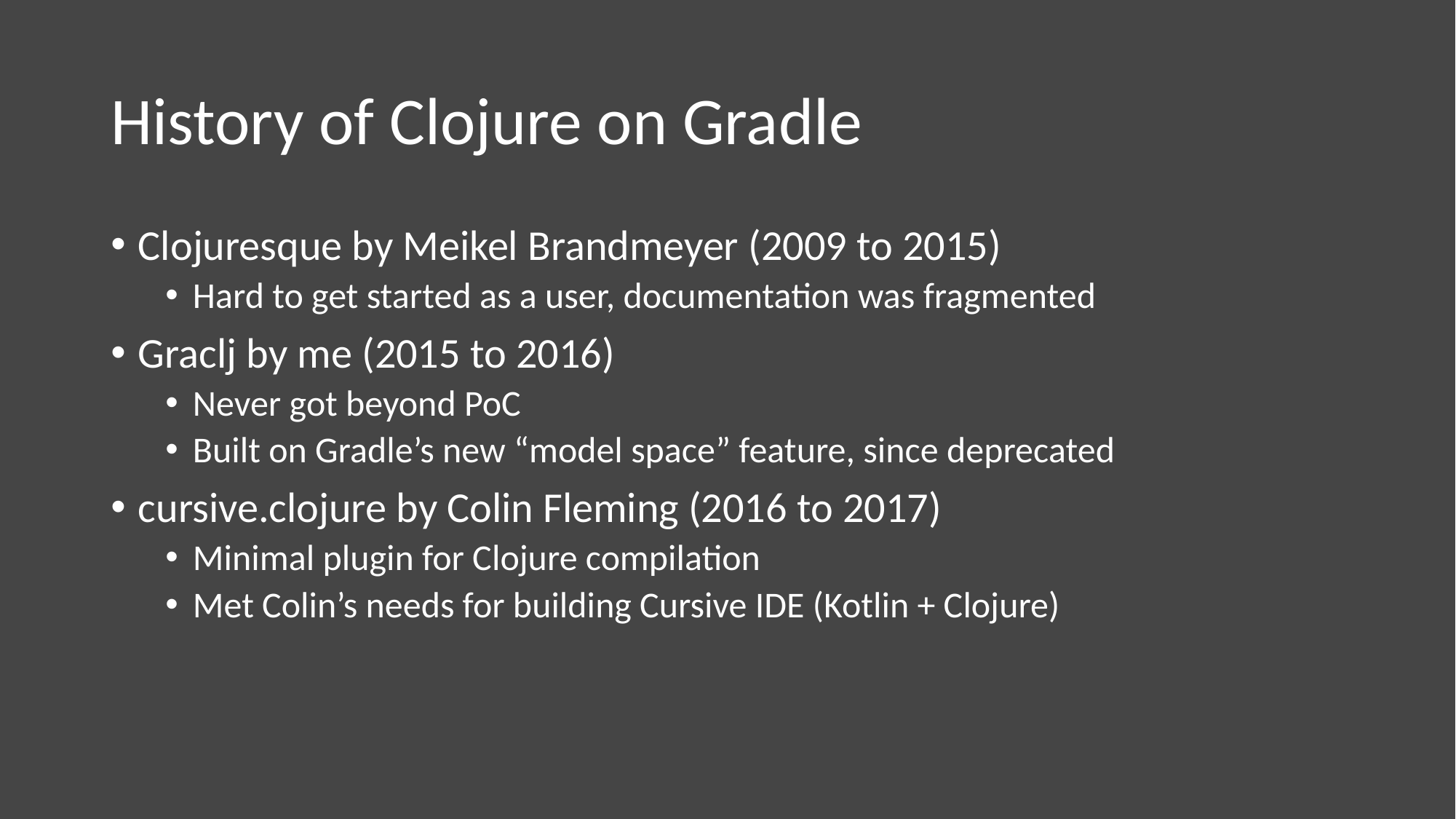

# History of Clojure on Gradle
Clojuresque by Meikel Brandmeyer (2009 to 2015)
Hard to get started as a user, documentation was fragmented
Graclj by me (2015 to 2016)
Never got beyond PoC
Built on Gradle’s new “model space” feature, since deprecated
cursive.clojure by Colin Fleming (2016 to 2017)
Minimal plugin for Clojure compilation
Met Colin’s needs for building Cursive IDE (Kotlin + Clojure)